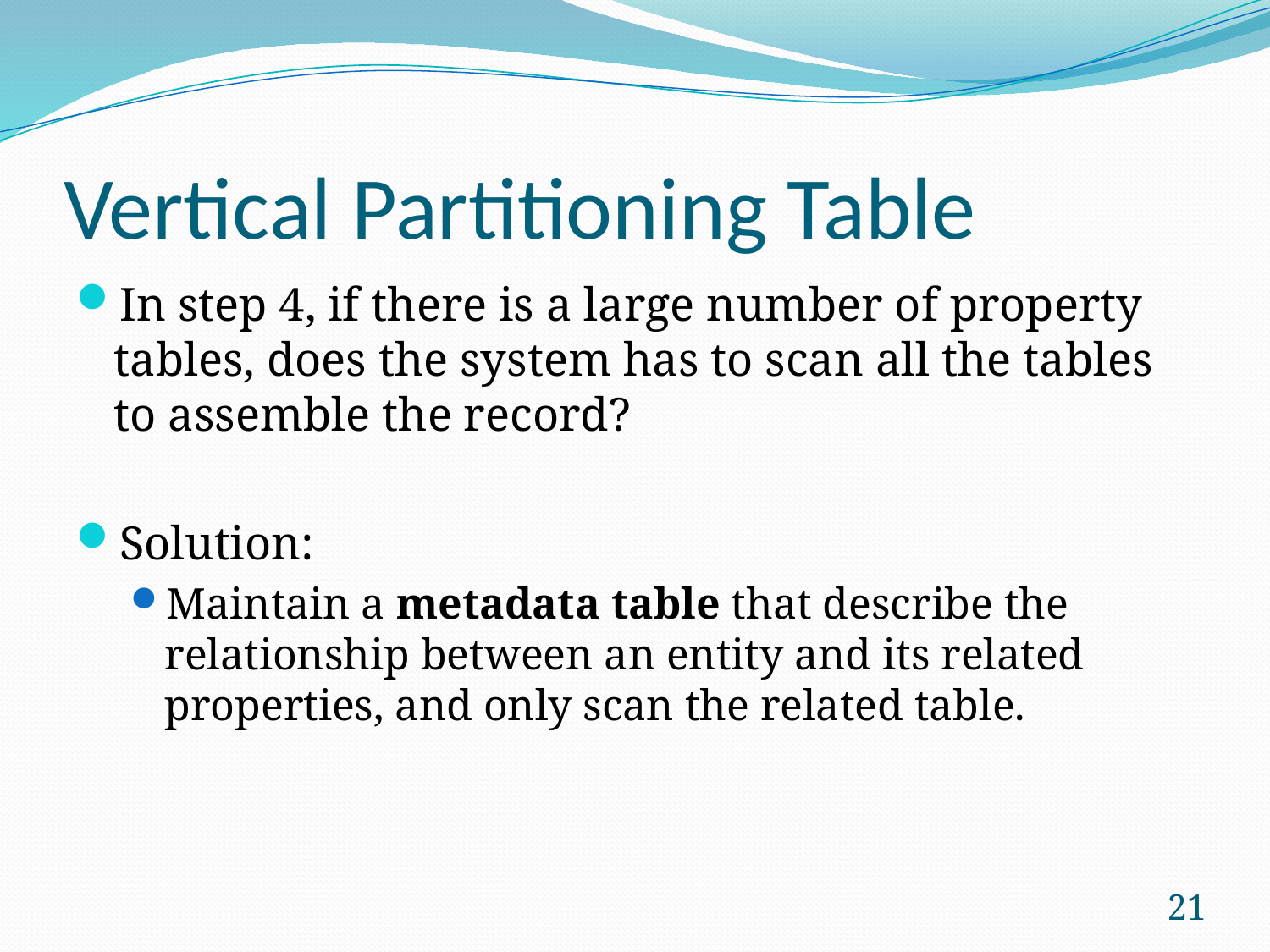

# Vertical Partitioning Table
In step 4, if there is a large number of property tables, does the system has to scan all the tables to assemble the record?

Solution:
Maintain a metadata table that describe the relationship between an entity and its related properties, and only scan the related table.
21